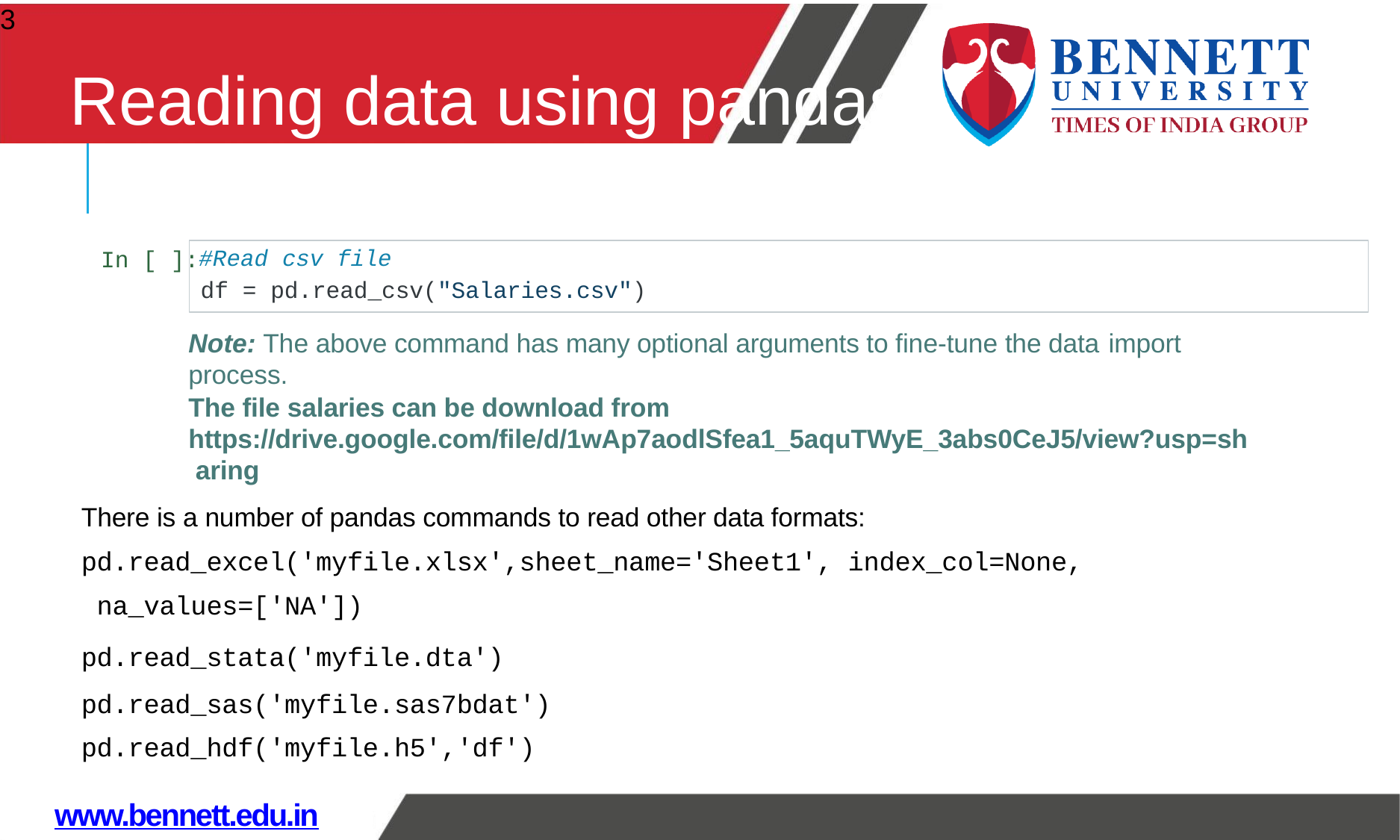

3
# Reading data using pandas

In [ ]:#Read csv file
df = pd.read_csv("Salaries.csv")
Note: The above command has many optional arguments to fine-tune the data import
process.
The file salaries can be download from  https://drive.google.com/file/d/1wAp7aodlSfea1_5aquTWyE_3abs0CeJ5/view?usp=sh  aring
There is a number of pandas commands to read other data formats:  pd.read_excel('myfile.xlsx',sheet_name='Sheet1', index_col=None,  na_values=['NA'])
pd.read_stata('myfile.dta')  pd.read_sas('myfile.sas7bdat')
pd.read_hdf('myfile.h5','df')
www.bennett.edu.in